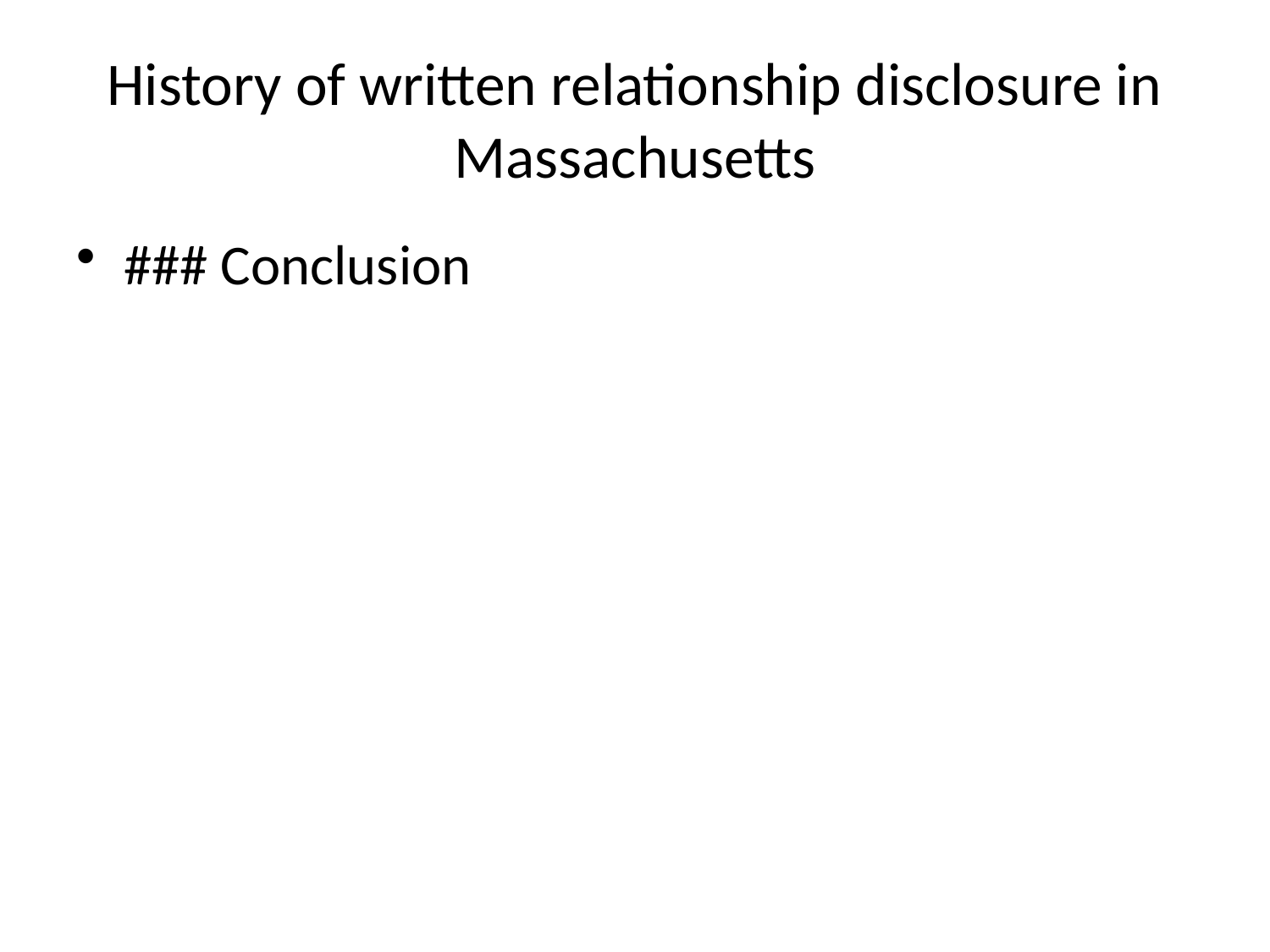

# History of written relationship disclosure in Massachusetts

### Conclusion